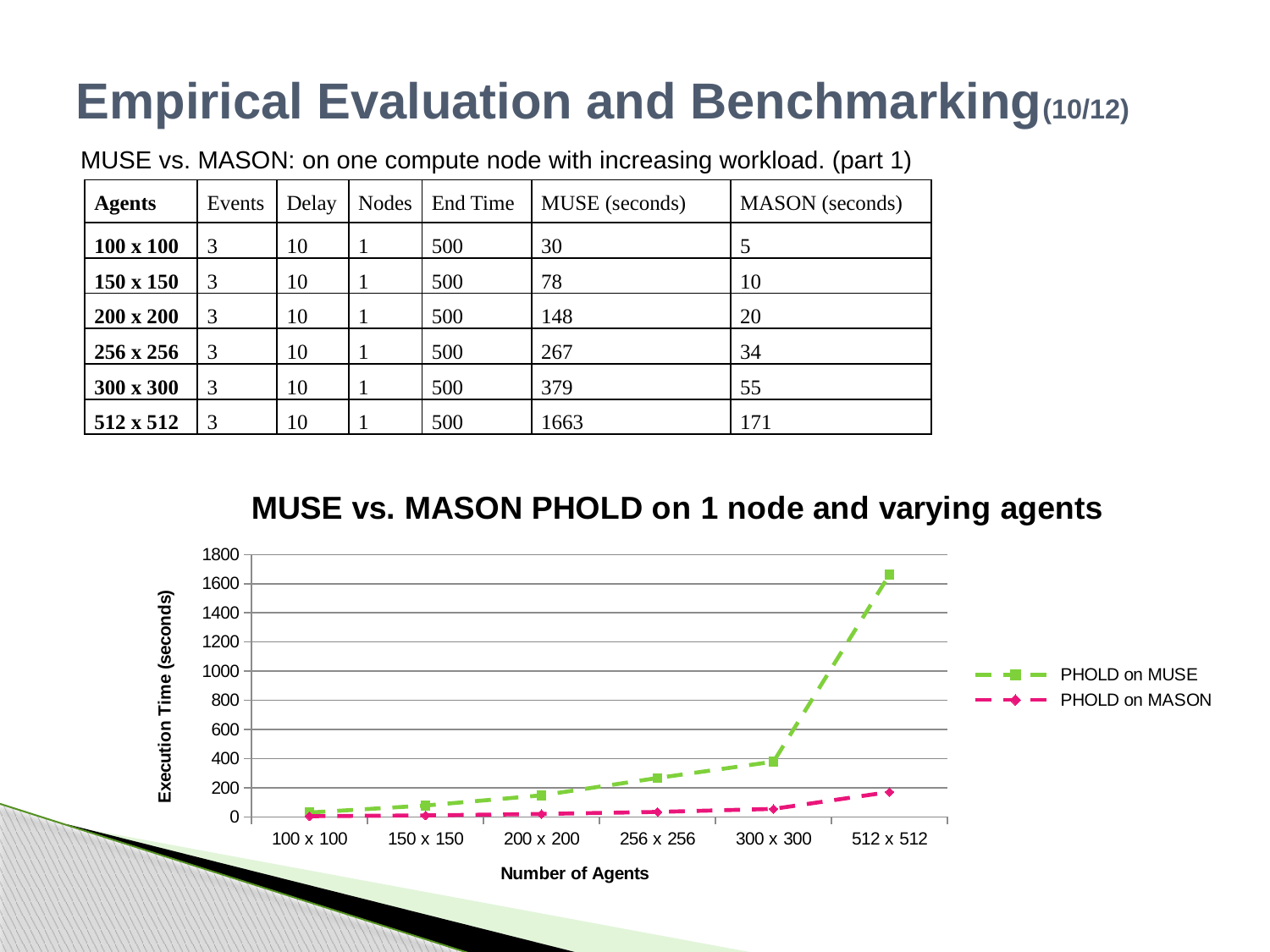

# Empirical Evaluation and Benchmarking(10/12)
MUSE vs. MASON: on one compute node with increasing workload. (part 1)
| Agents | Events | Delay | Nodes | End Time | MUSE (seconds) | MASON (seconds) |
| --- | --- | --- | --- | --- | --- | --- |
| 100 x 100 | 3 | 10 | 1 | 500 | 30 | 5 |
| 150 x 150 | 3 | 10 | 1 | 500 | 78 | 10 |
| 200 x 200 | 3 | 10 | 1 | 500 | 148 | 20 |
| 256 x 256 | 3 | 10 | 1 | 500 | 267 | 34 |
| 300 x 300 | 3 | 10 | 1 | 500 | 379 | 55 |
| 512 x 512 | 3 | 10 | 1 | 500 | 1663 | 171 |

### Chart: MUSE vs. MASON PHOLD on 1 node and varying agents

| Category | PHOLD on MUSE | PHOLD on MASON |
|---|---|---|
| 100 x 100 | 30.0 | 5.0 |
| 150 x 150 | 78.0 | 10.0 |
| 200 x 200 | 148.0 | 20.0 |
| 256 x 256 | 267.0 | 34.0 |
| 300 x 300 | 379.0 | 55.0 |
| 512 x 512 | 1663.0 | 171.0 |